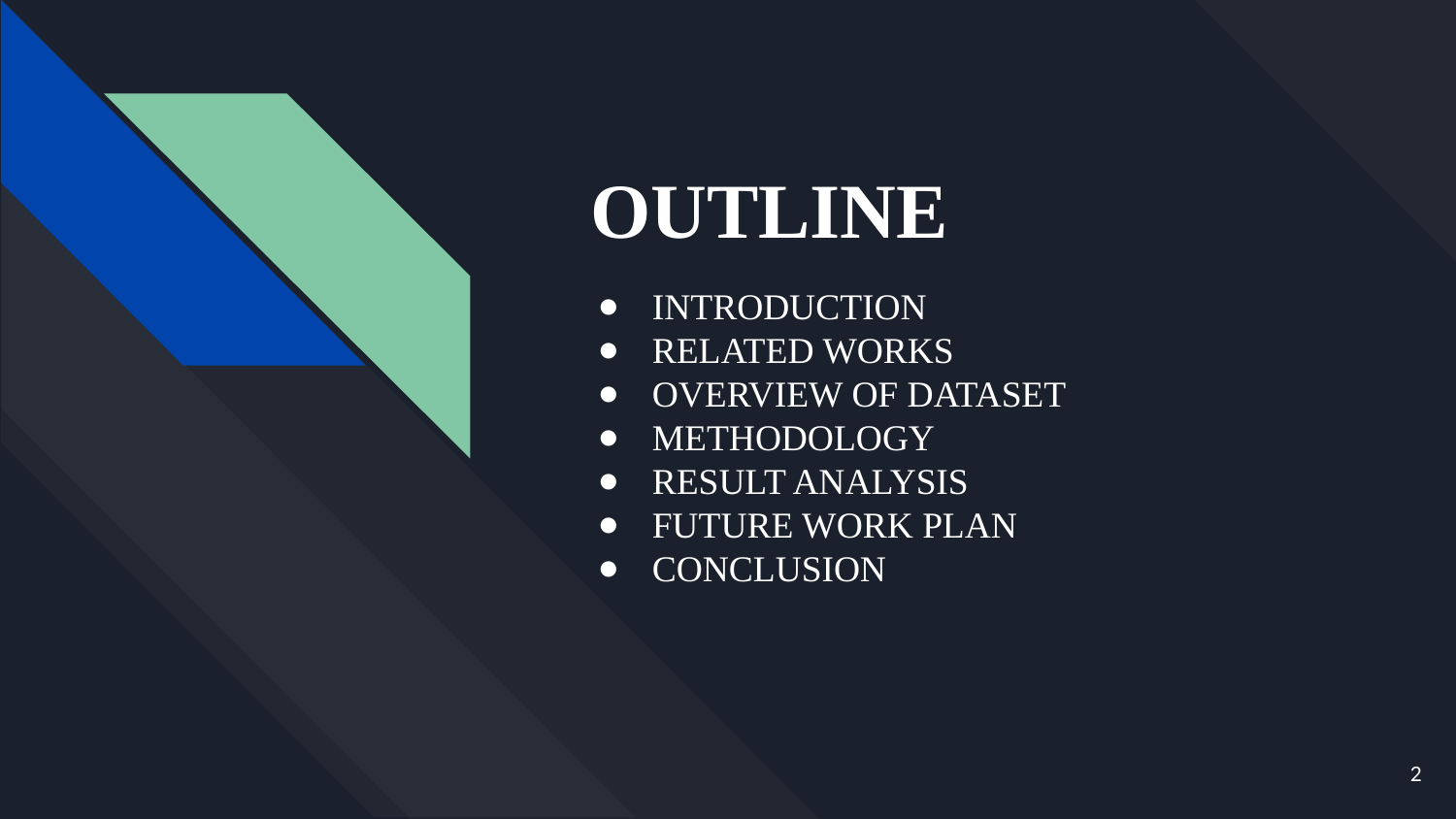

# OUTLINE
INTRODUCTION
RELATED WORKS
OVERVIEW OF DATASET
METHODOLOGY
RESULT ANALYSIS
FUTURE WORK PLAN
CONCLUSION
2